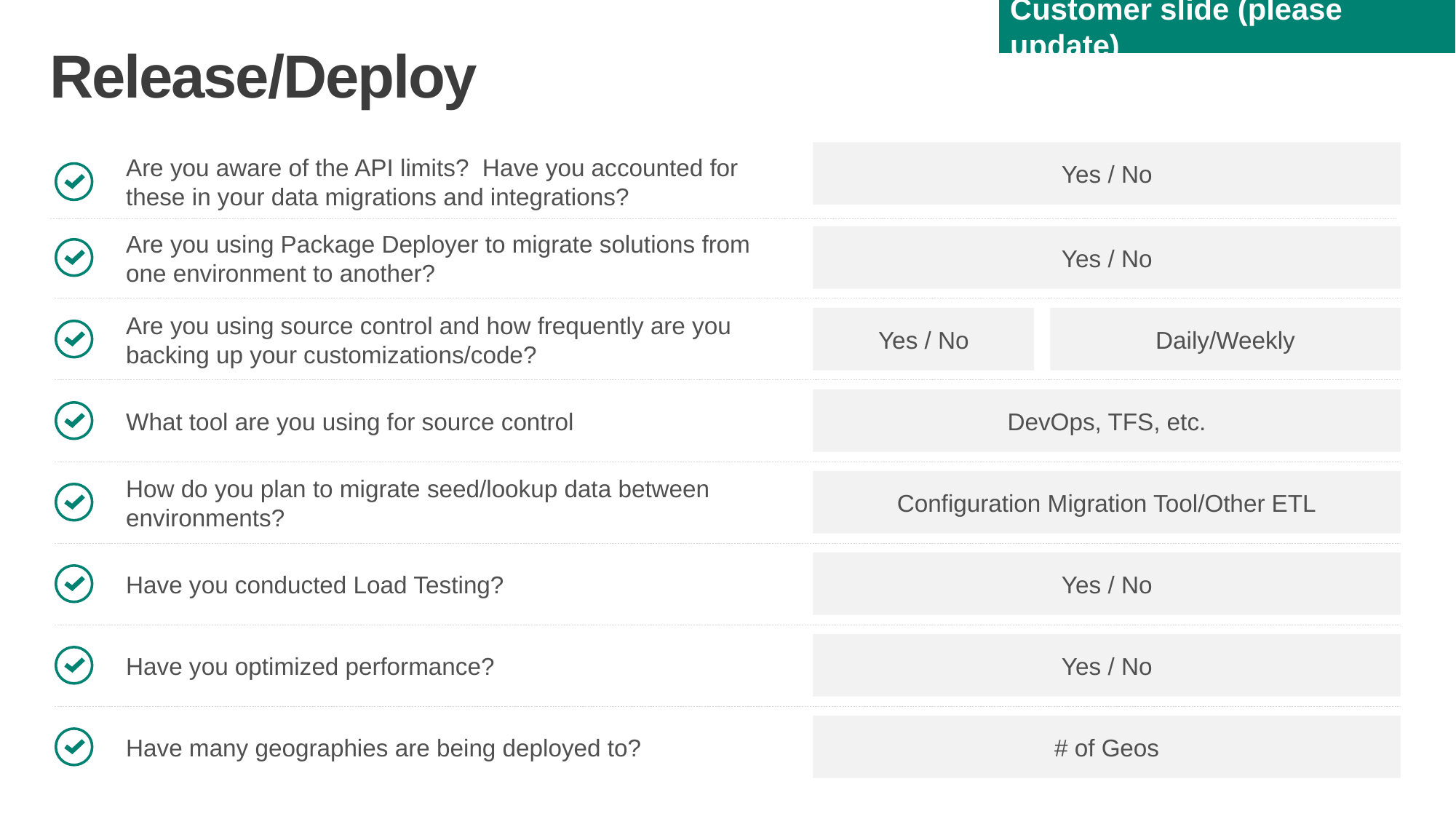

Customer slide (please update)
# Release/Deploy
Yes / No
Are you aware of the API limits?  Have you accounted for these in your data migrations and integrations?

Yes / No
Are you using Package Deployer to migrate solutions from one environment to another?

Are you using source control and how frequently are you backing up your customizations/code?
Yes / No
Daily/Weekly

What tool are you using for source control
DevOps, TFS, etc.

How do you plan to migrate seed/lookup data between environments?
Configuration Migration Tool/Other ETL

Have you conducted Load Testing?
Yes / No

Have you optimized performance?
Yes / No

Have many geographies are being deployed to?
# of Geos